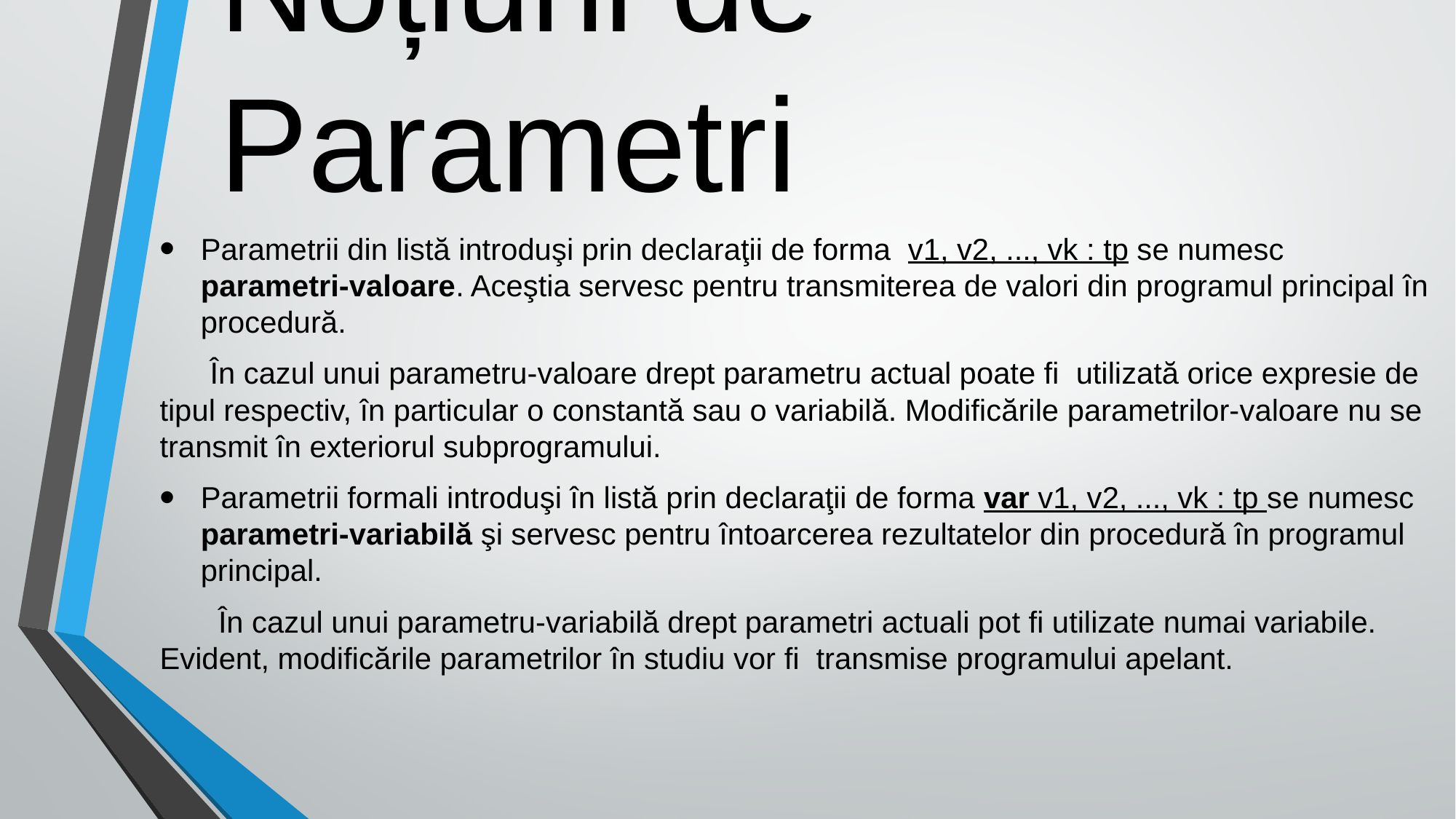

# Noțiuni de Parametri
Parametrii din listă introduşi prin declaraţii de forma  v1, v2, ..., vk : tp se numesc parametri-valoare. Aceştia servesc pentru transmiterea de valori din programul principal în procedură.
      În cazul unui parametru-valoare drept parametru actual poate ﬁ  utilizată orice expresie de tipul respectiv, în particular o constantă sau o variabilă. Modiﬁcările parametrilor-valoare nu se transmit în exteriorul subprogramului.
Parametrii formali introduşi în listă prin declaraţii de forma var v1, v2, ..., vk : tp se numesc parametri-variabilă şi servesc pentru întoarcerea rezultatelor din procedură în programul principal.
       În cazul unui parametru-variabilă drept parametri actuali pot ﬁ utilizate numai variabile. Evident, modiﬁcările parametrilor în studiu vor ﬁ  transmise programului apelant.